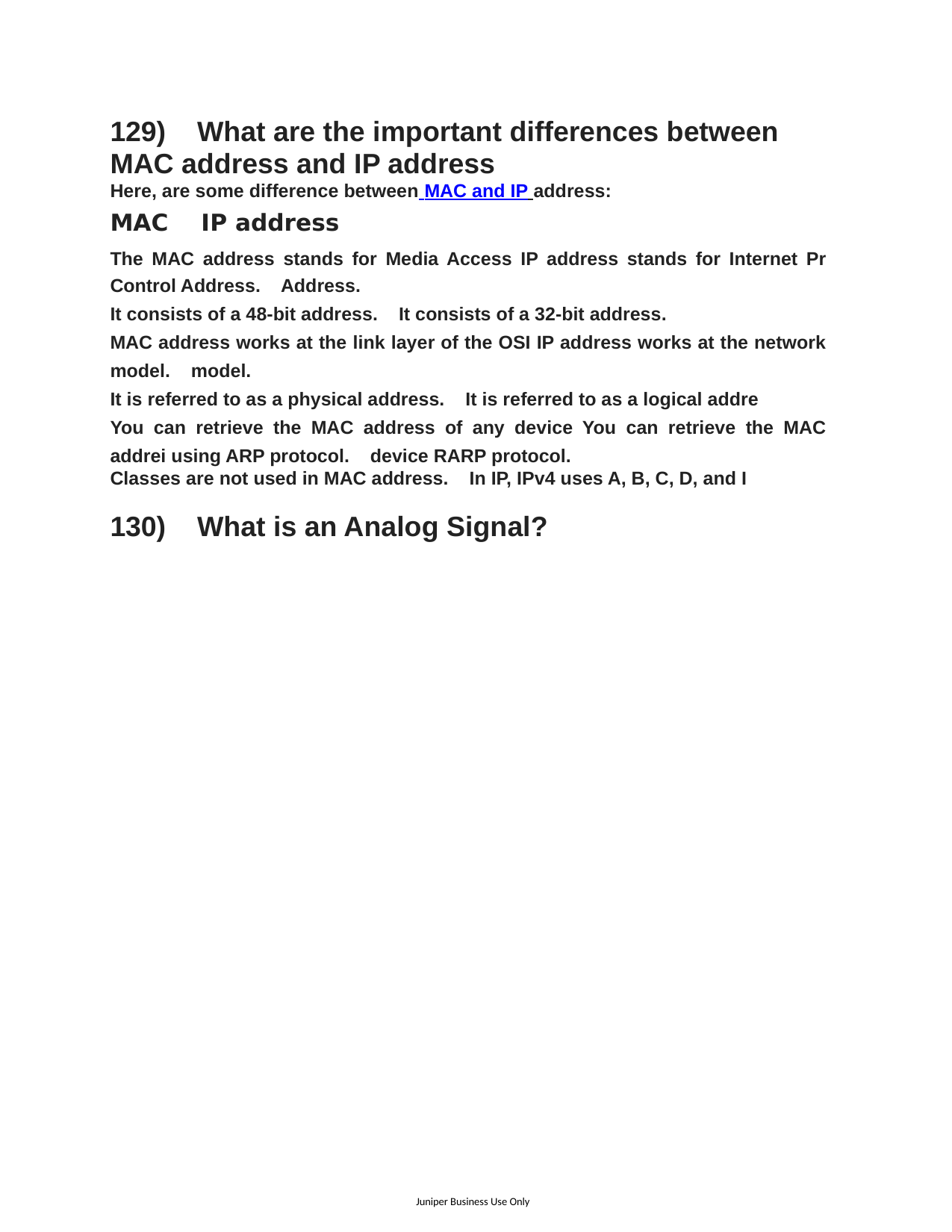

129)    What are the important differences between MAC address and IP address
Here, are some difference between MAC and IP address:
MAC    IP address
The MAC address stands for Media Access IP address stands for Internet Pr Control Address.    Address.
It consists of a 48-bit address.    It consists of a 32-bit address.
MAC address works at the link layer of the OSI IP address works at the network model.    model.
It is referred to as a physical address.    It is referred to as a logical addre
You can retrieve the MAC address of any device You can retrieve the MAC addrei using ARP protocol.    device RARP protocol.
Classes are not used in MAC address.    In IP, IPv4 uses A, B, C, D, and I
130)    What is an Analog Signal?
Juniper Business Use Only